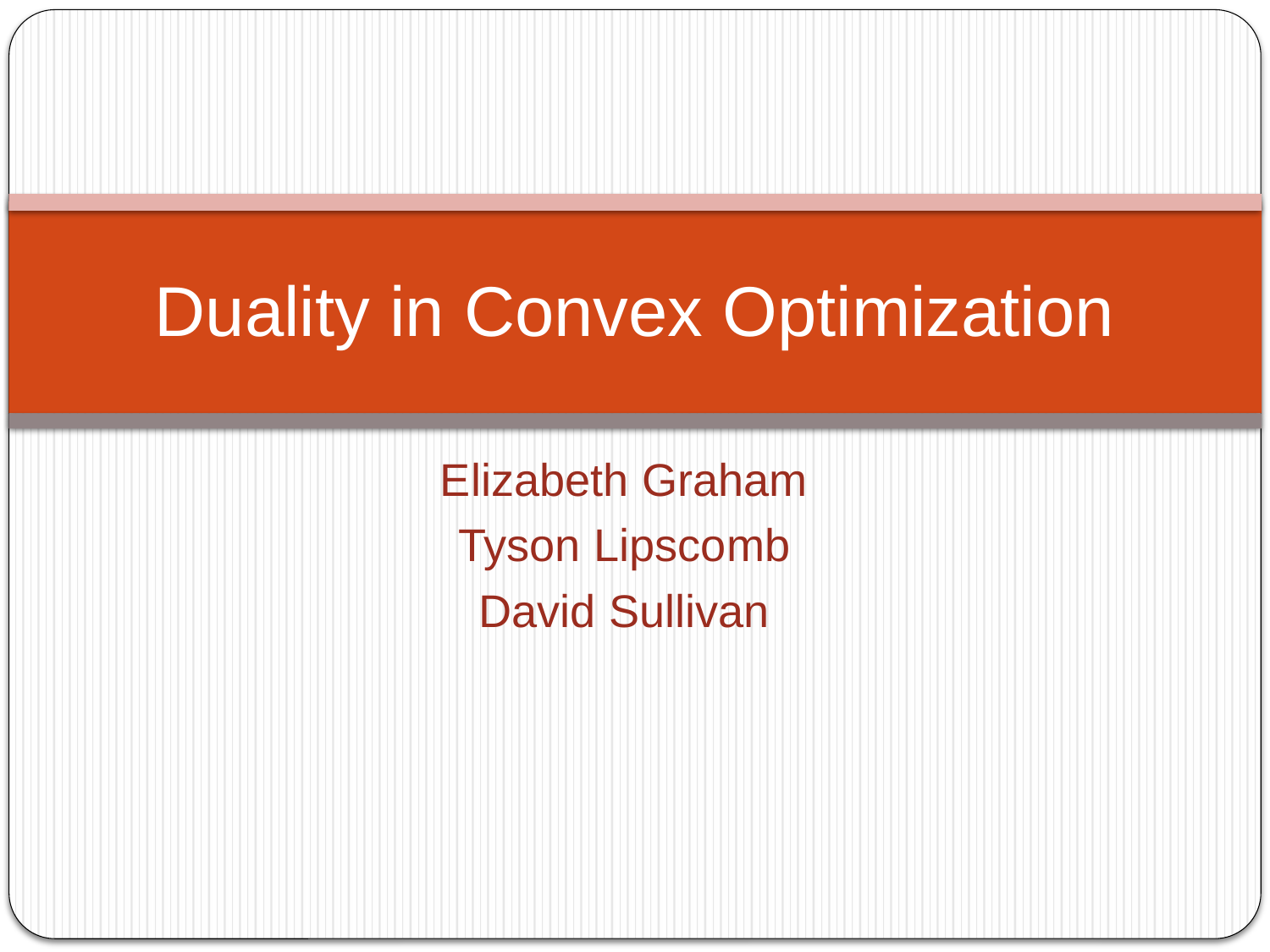

# Duality in Convex Optimization
Elizabeth Graham
Tyson Lipscomb
David Sullivan